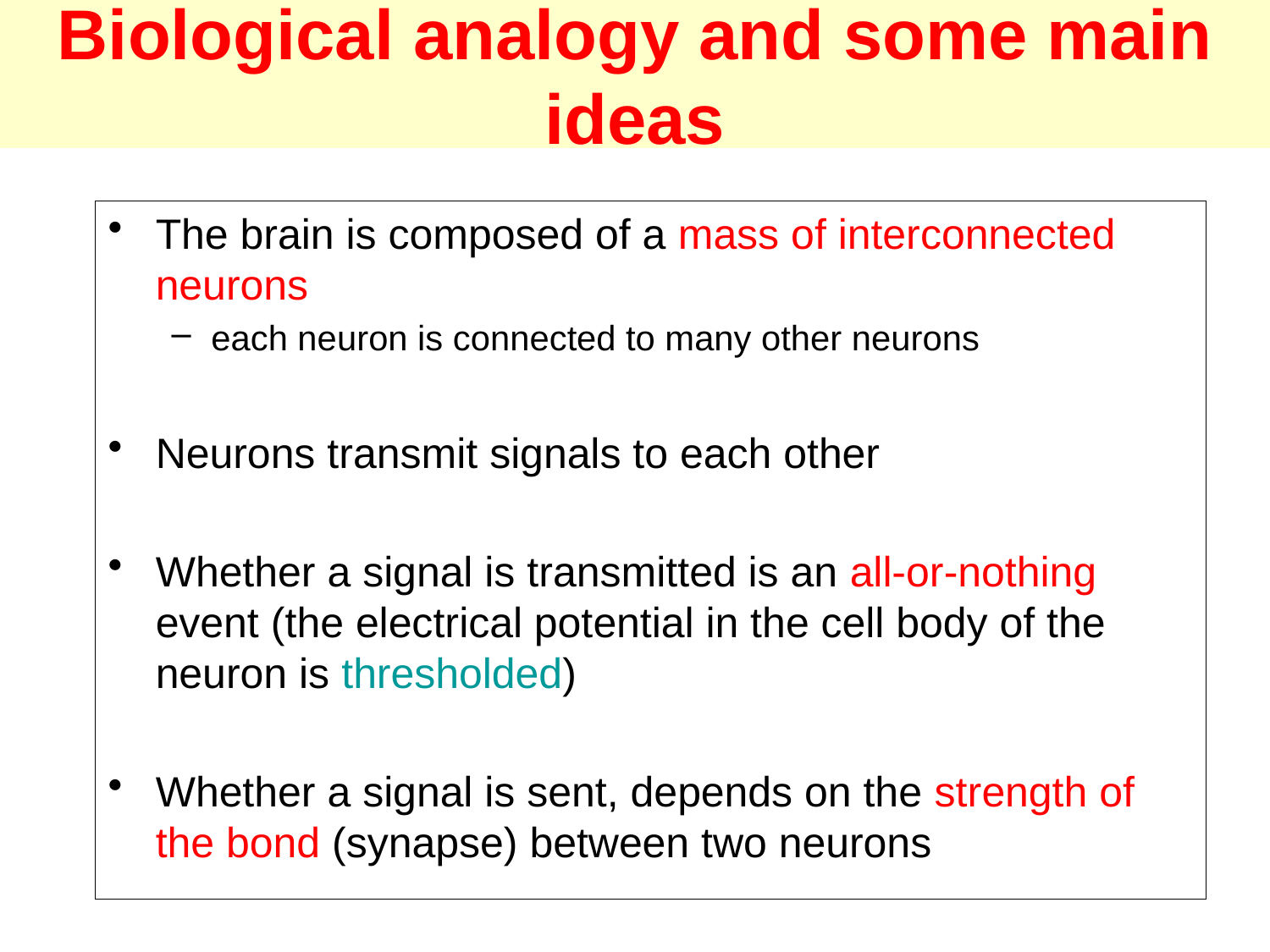

# Biological analogy and some main ideas
The brain is composed of a mass of interconnected neurons
each neuron is connected to many other neurons

Neurons transmit signals to each other

Whether a signal is transmitted is an all-or-nothing event (the electrical potential in the cell body of the neuron is thresholded)

Whether a signal is sent, depends on the strength of the bond (synapse) between two neurons